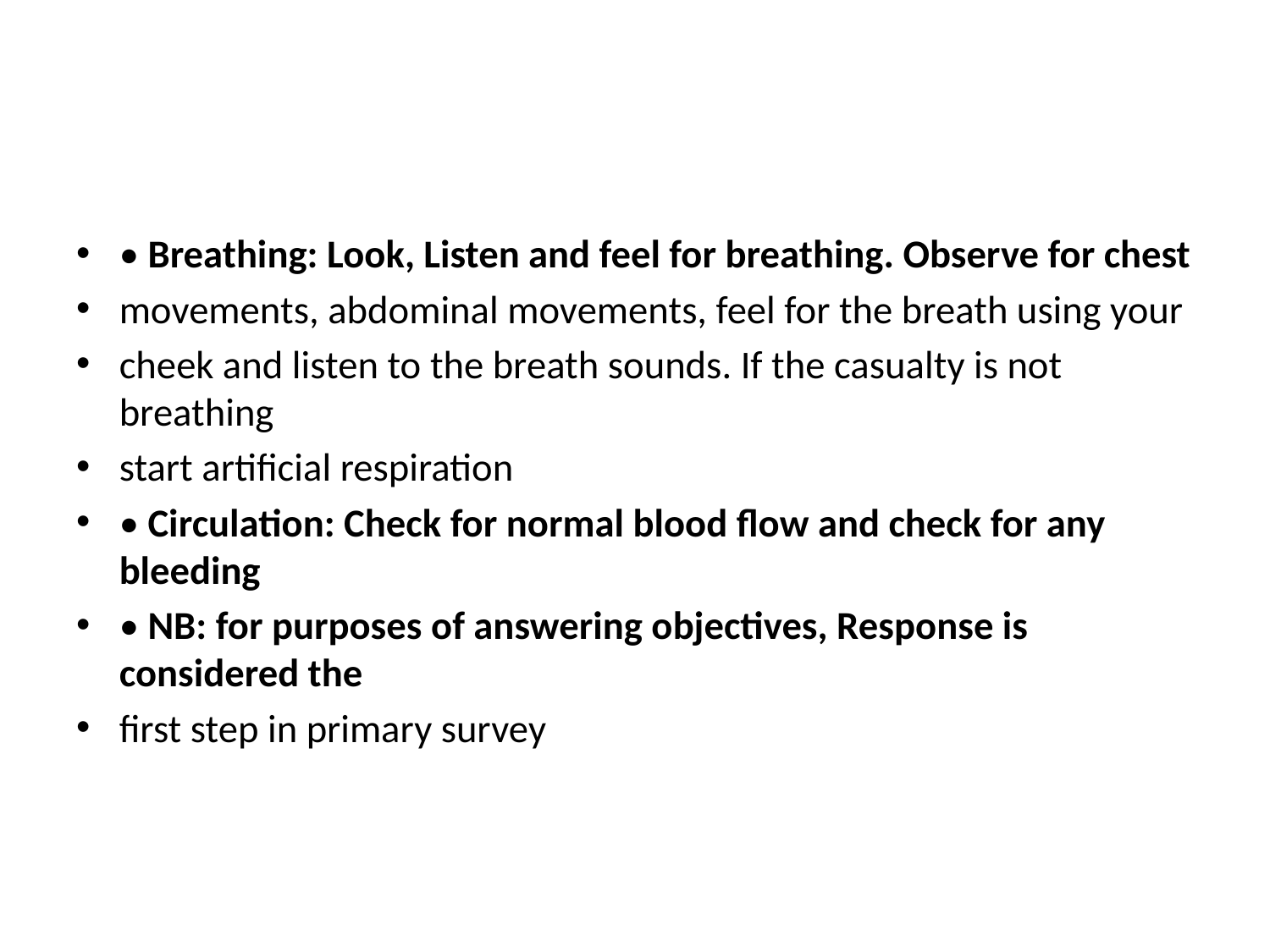

• Breathing: Look, Listen and feel for breathing. Observe for chest
movements, abdominal movements, feel for the breath using your
cheek and listen to the breath sounds. If the casualty is not breathing
start artificial respiration
• Circulation: Check for normal blood flow and check for any bleeding
• NB: for purposes of answering objectives, Response is considered the
first step in primary survey